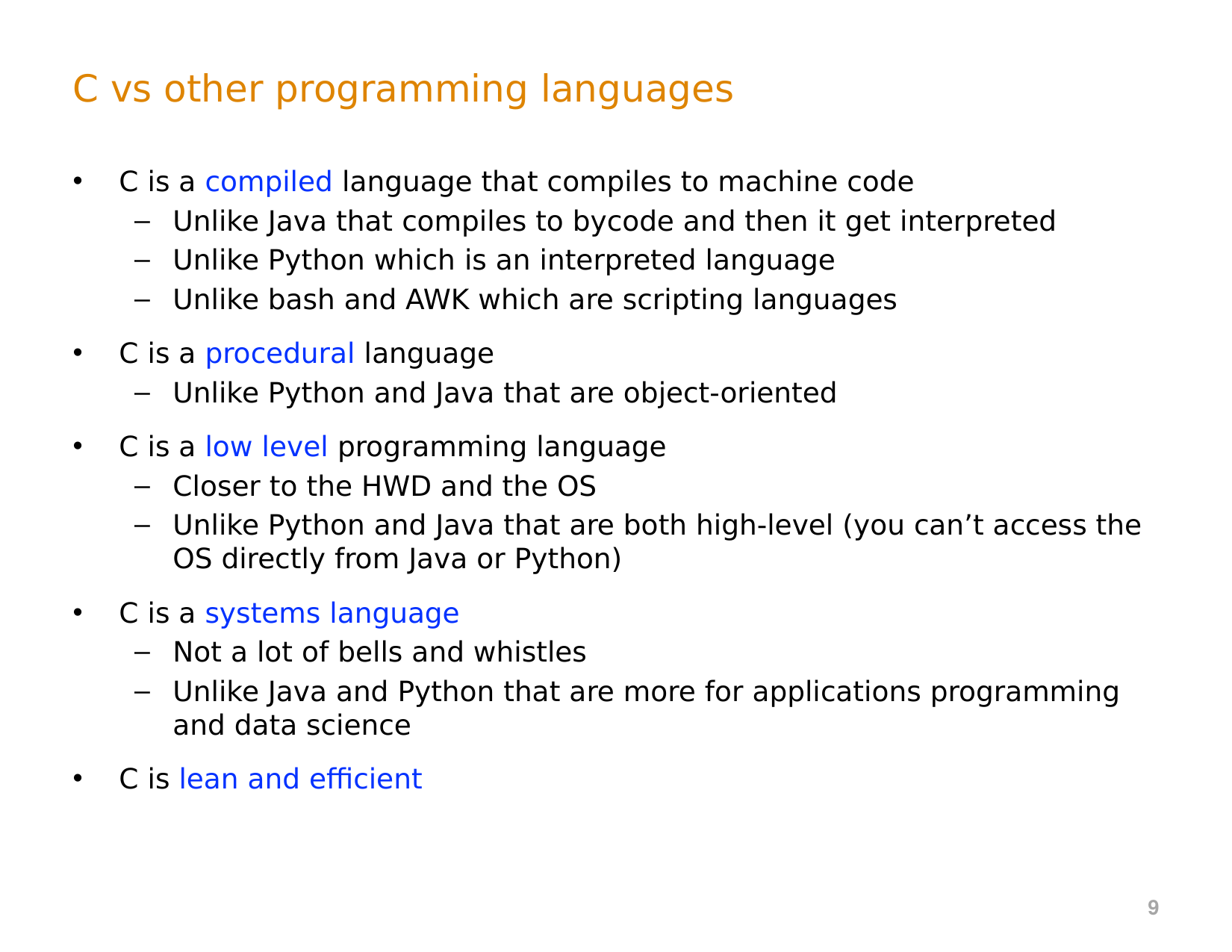

# C vs other programming languages
C is a compiled language that compiles to machine code
Unlike Java that compiles to bycode and then it get interpreted
Unlike Python which is an interpreted language
Unlike bash and AWK which are scripting languages
C is a procedural language
Unlike Python and Java that are object-oriented
C is a low level programming language
Closer to the HWD and the OS
Unlike Python and Java that are both high-level (you can’t access the OS directly from Java or Python)
C is a systems language
Not a lot of bells and whistles
Unlike Java and Python that are more for applications programming and data science
C is lean and efficient
9